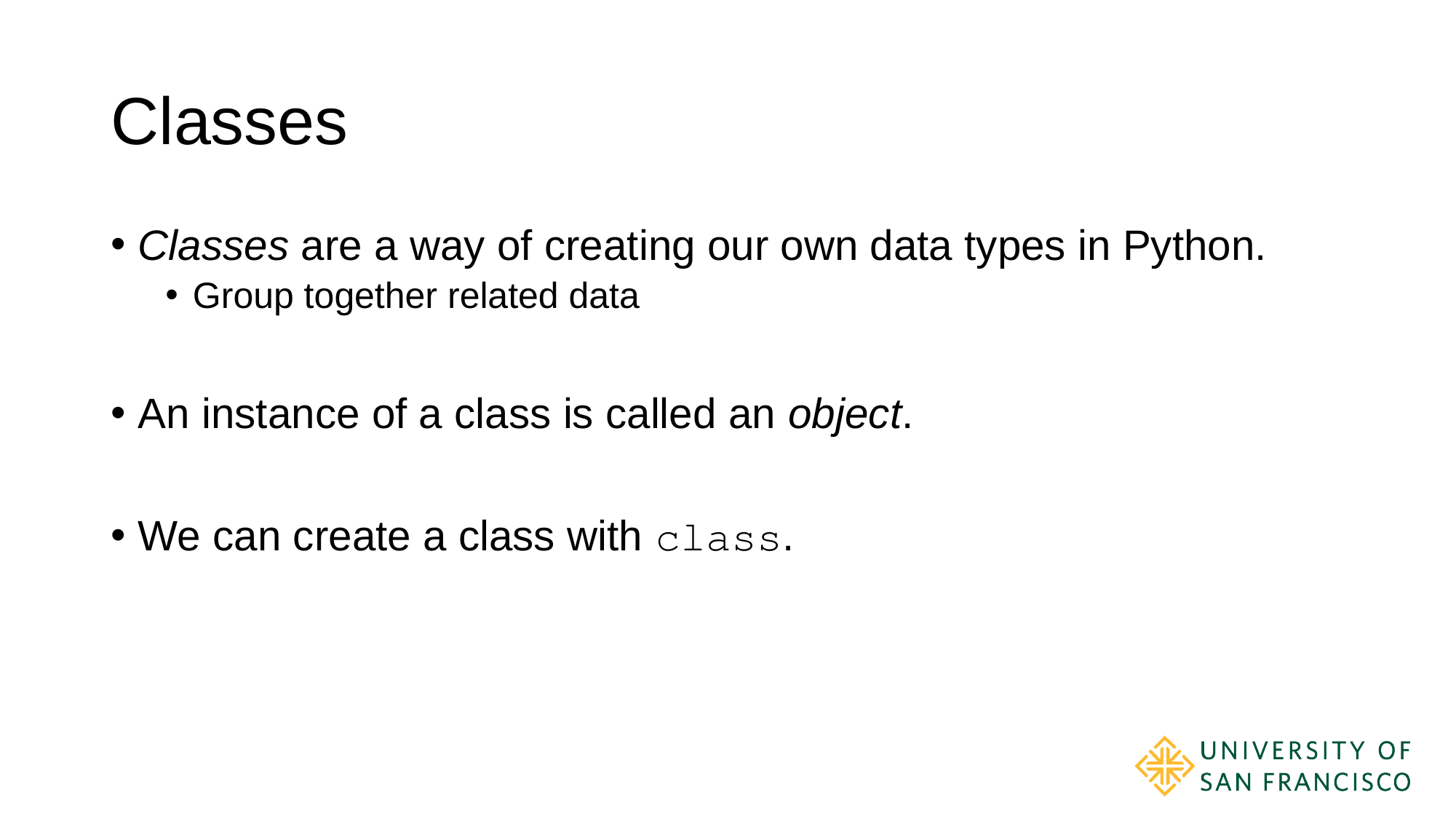

# Classes
Classes are a way of creating our own data types in Python.
Group together related data

An instance of a class is called an object.

We can create a class with class.